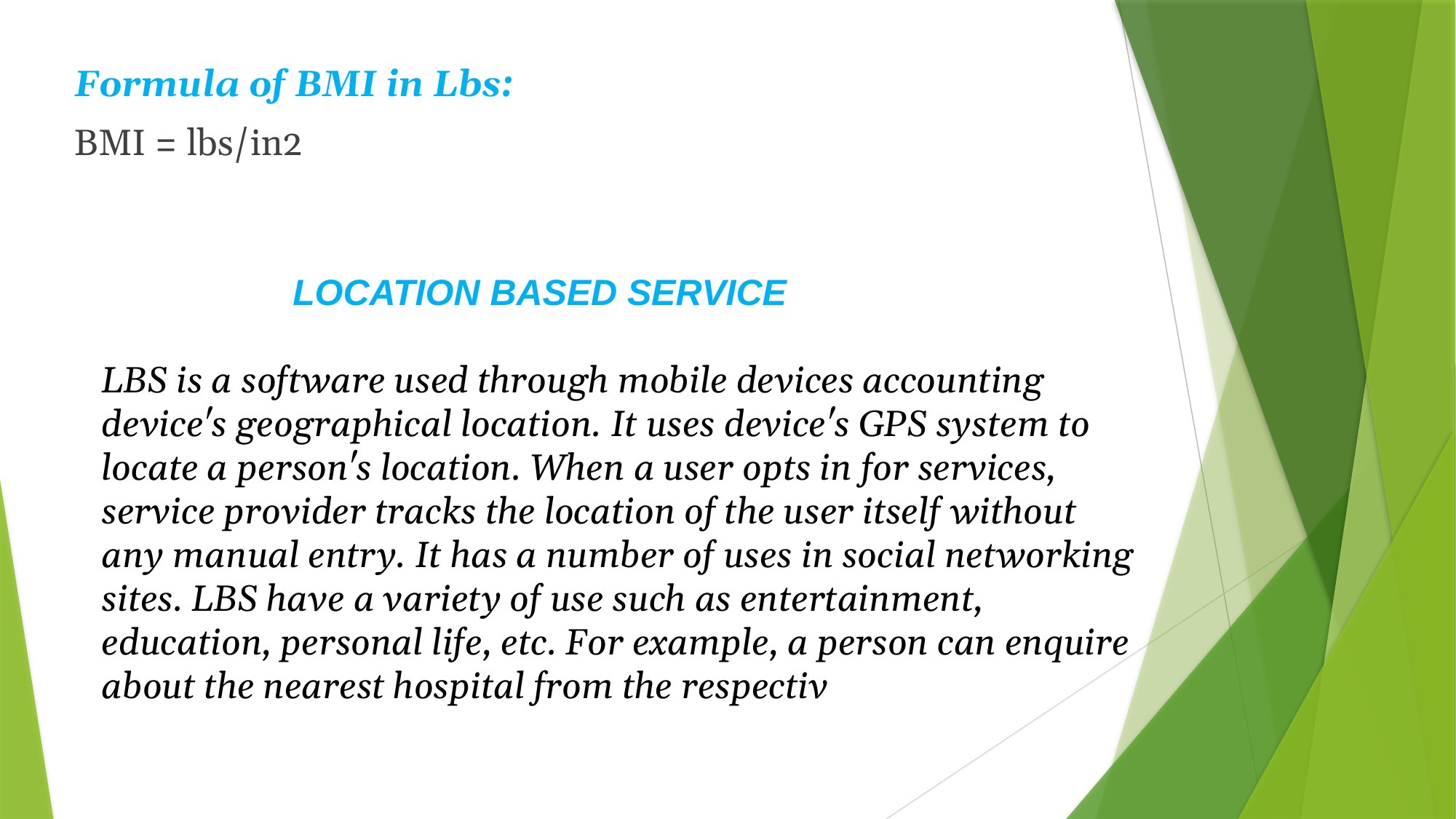

Formula of BMI in Lbs:
BMI = lbs/in2

LOCATION BASED SERVICE

LBS is a software used through mobile devices accounting device's geographical location. It uses device's GPS system to locate a person's location. When a user opts in for services, service provider tracks the location of the user itself without any manual entry. It has a number of uses in social networking sites. LBS have a variety of use such as entertainment, education, personal life, etc. For example, a person can enquire about the nearest hospital from the respectiv